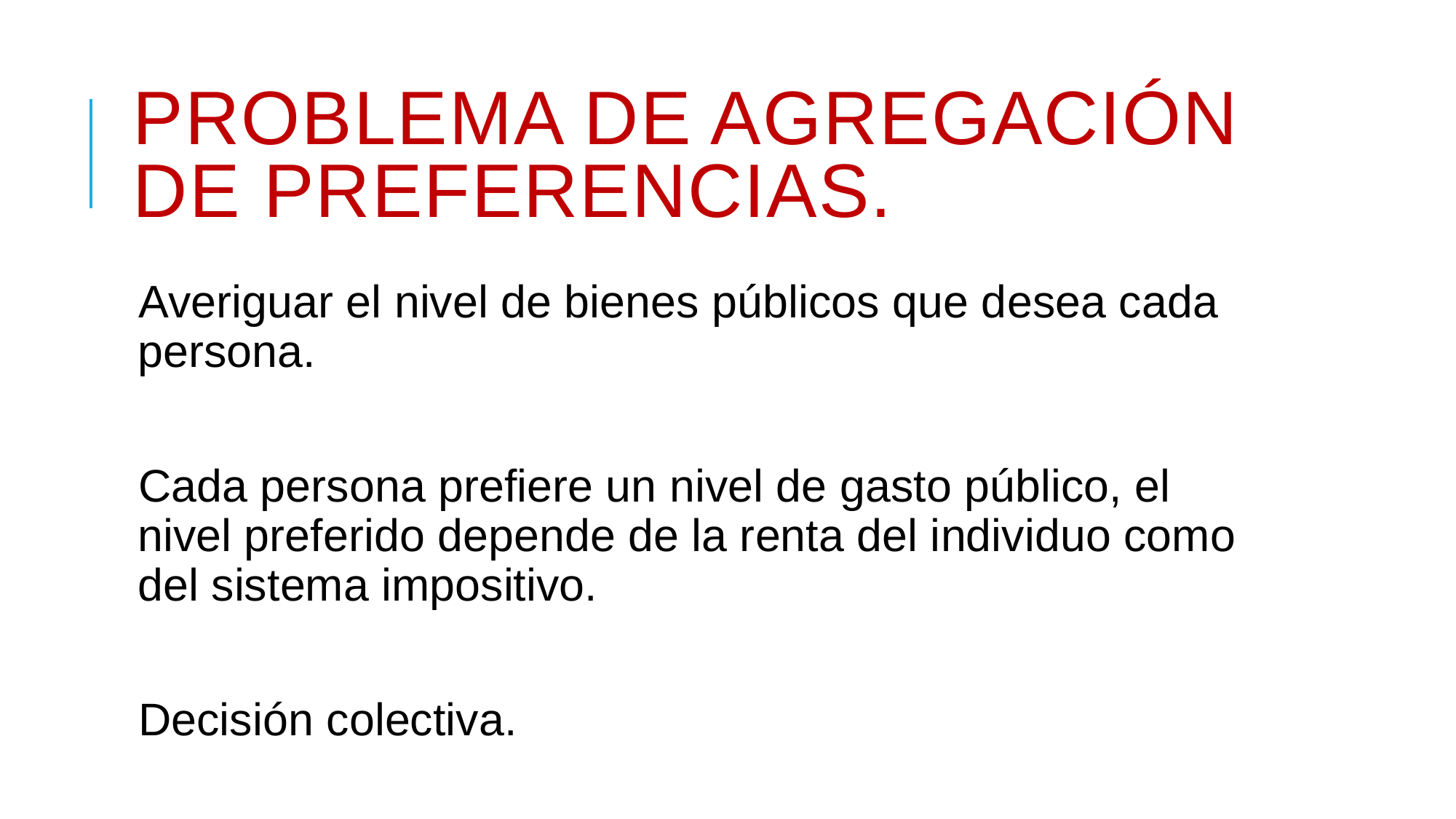

# Problema de agregación de preferencias.
Averiguar el nivel de bienes públicos que desea cada persona.

Cada persona prefiere un nivel de gasto público, el nivel preferido depende de la renta del individuo como del sistema impositivo.

Decisión colectiva.